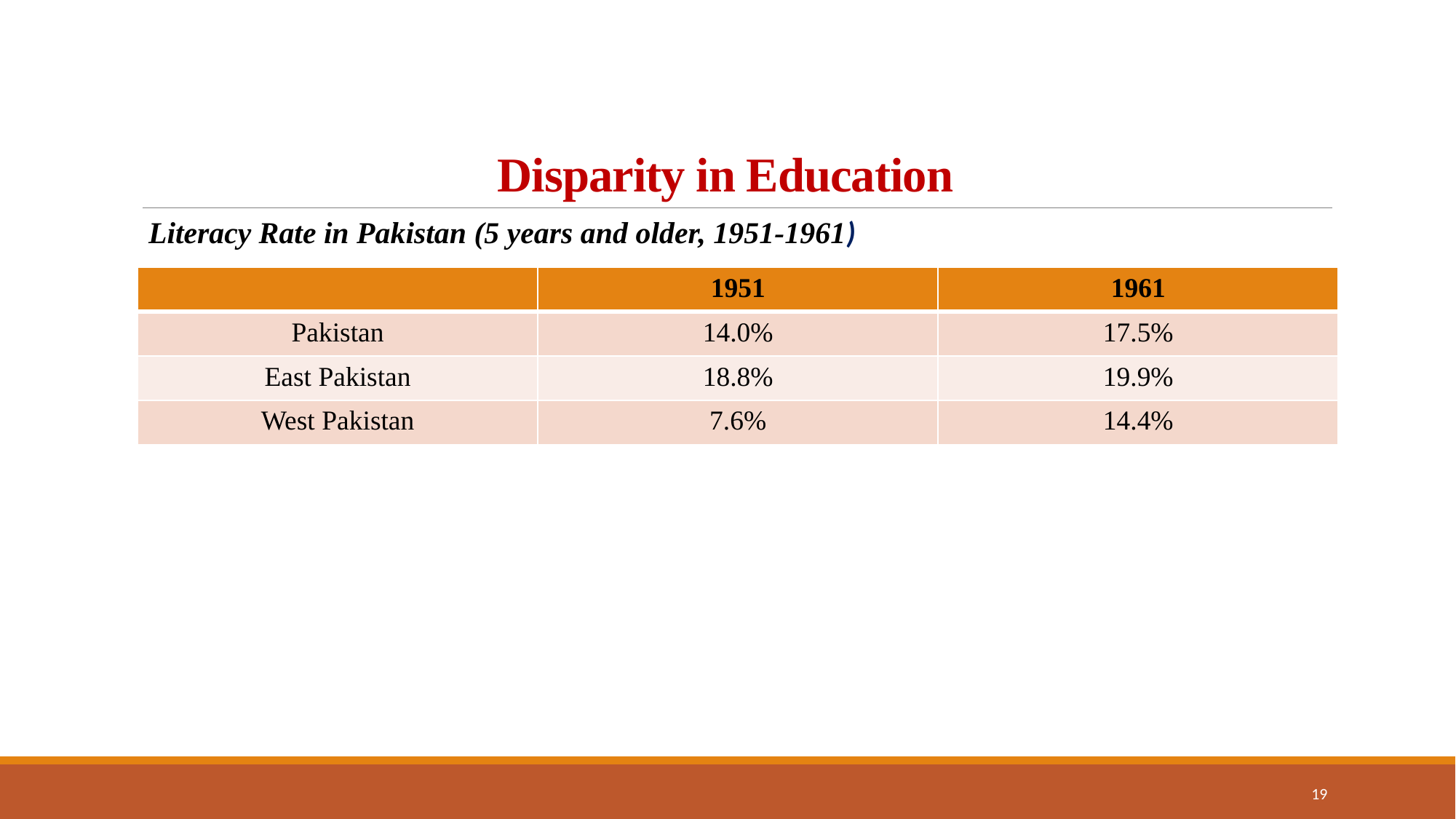

# Disparity in Education
Literacy Rate in Pakistan (5 years and older, 1951-1961)
|  | 1951 | 1961 |
| --- | --- | --- |
| Pakistan | 14.0% | 17.5% |
| East Pakistan | 18.8% | 19.9% |
| West Pakistan | 7.6% | 14.4% |
19